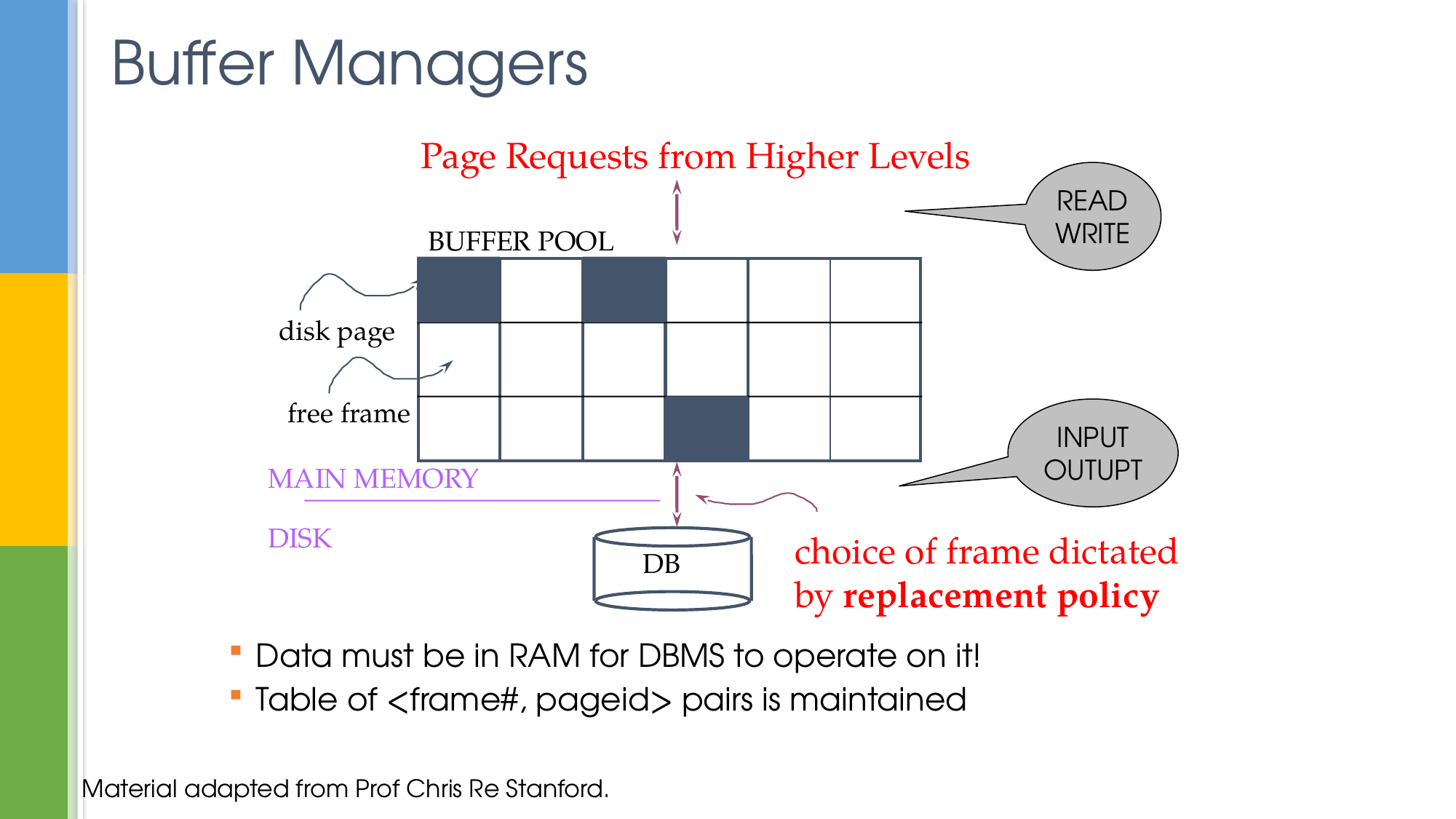

# Buffer Managers
Page Requests from Higher Levels
READ
WRITE

BUFFER POOL

disk page

INPUT
OUTUPT
free frame
MAIN MEMORY

DISK
choice of frame dictated
by replacement policy

DB
Data must be in RAM for DBMS to operate on it!
Table of <frame#, pageid> pairs is maintained
Material adapted from Prof Chris Re Stanford.